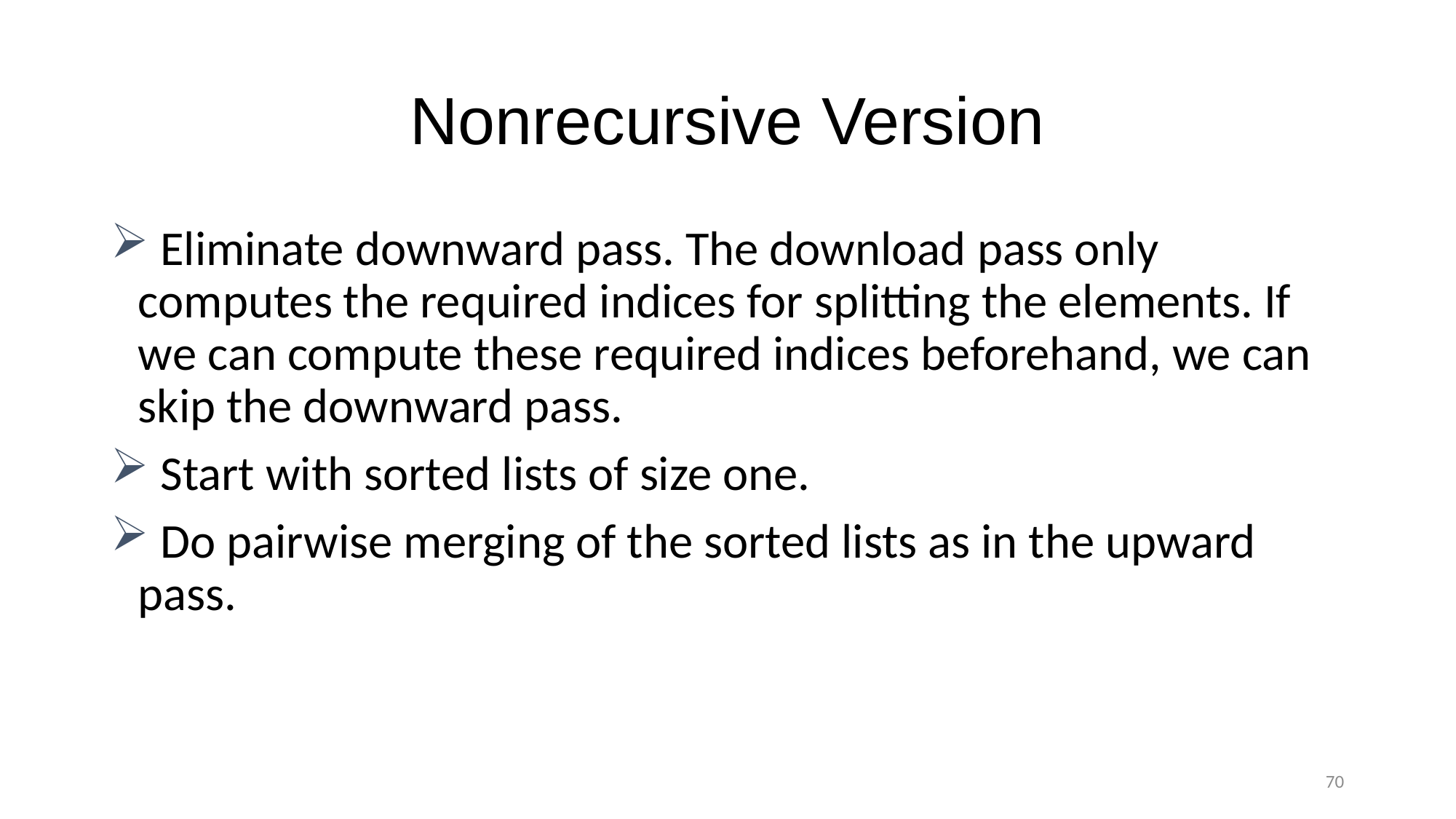

# Nonrecursive Version
 Eliminate downward pass. The download pass only computes the required indices for splitting the elements. If we can compute these required indices beforehand, we can skip the downward pass.
 Start with sorted lists of size one.
 Do pairwise merging of the sorted lists as in the upward pass.
70